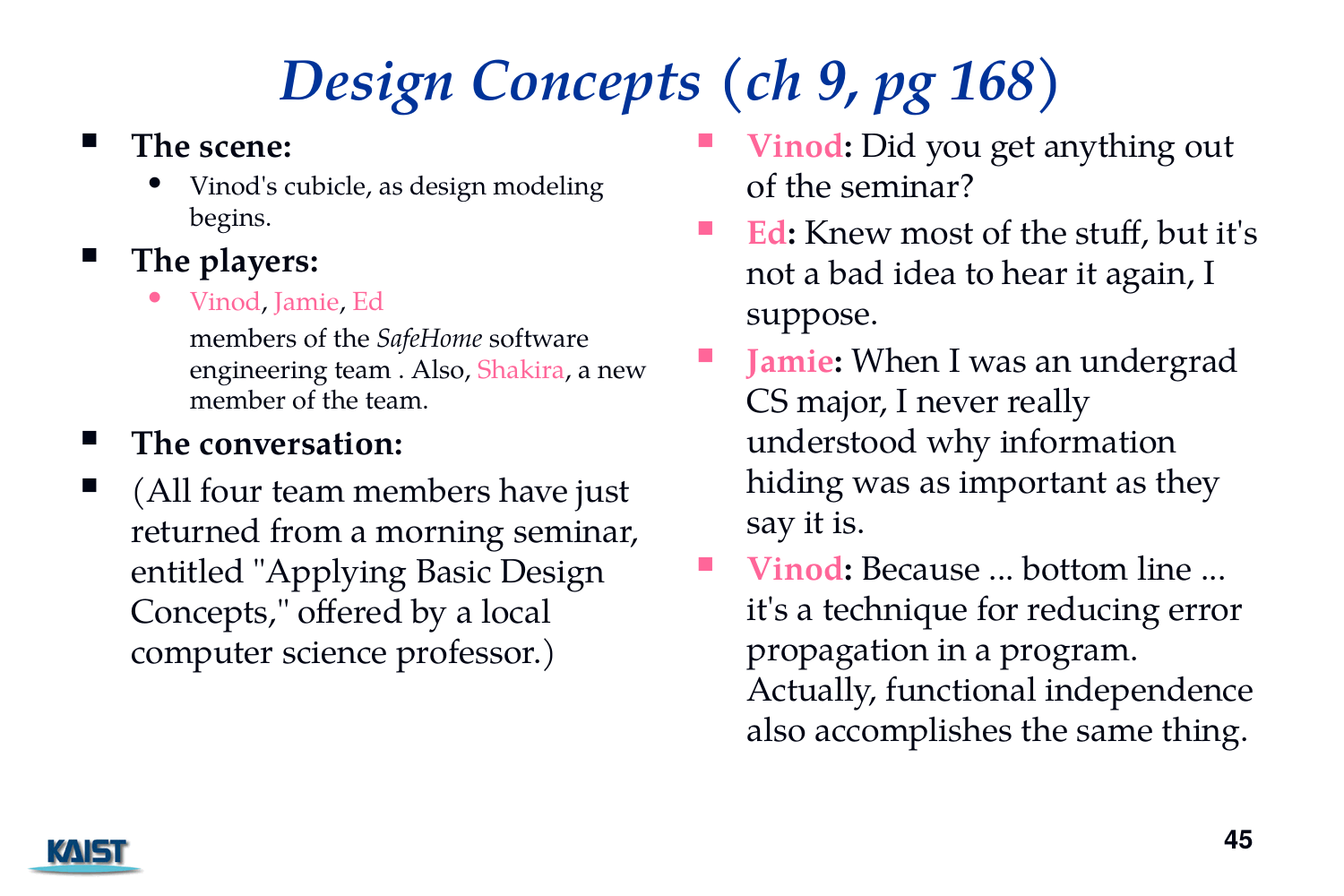

Design Concepts (ch 9, pg 168)
The scene:
Vinod's cubicle, as design modeling begins.
The players:
Vinod, Jamie, Ed
	members of the SafeHome software engineering team . Also, Shakira, a new member of the team.
The conversation:
(All four team members have just returned from a morning seminar, entitled "Applying Basic Design Concepts," offered by a local computer science professor.)

Vinod: Did you get anything out of the seminar?
Ed: Knew most of the stuff, but it's not a bad idea to hear it again, I suppose.
Jamie: When I was an undergrad CS major, I never really understood why information hiding was as important as they say it is.
Vinod: Because ... bottom line ... it's a technique for reducing error propagation in a program. Actually, functional independence also accomplishes the same thing.

45
45